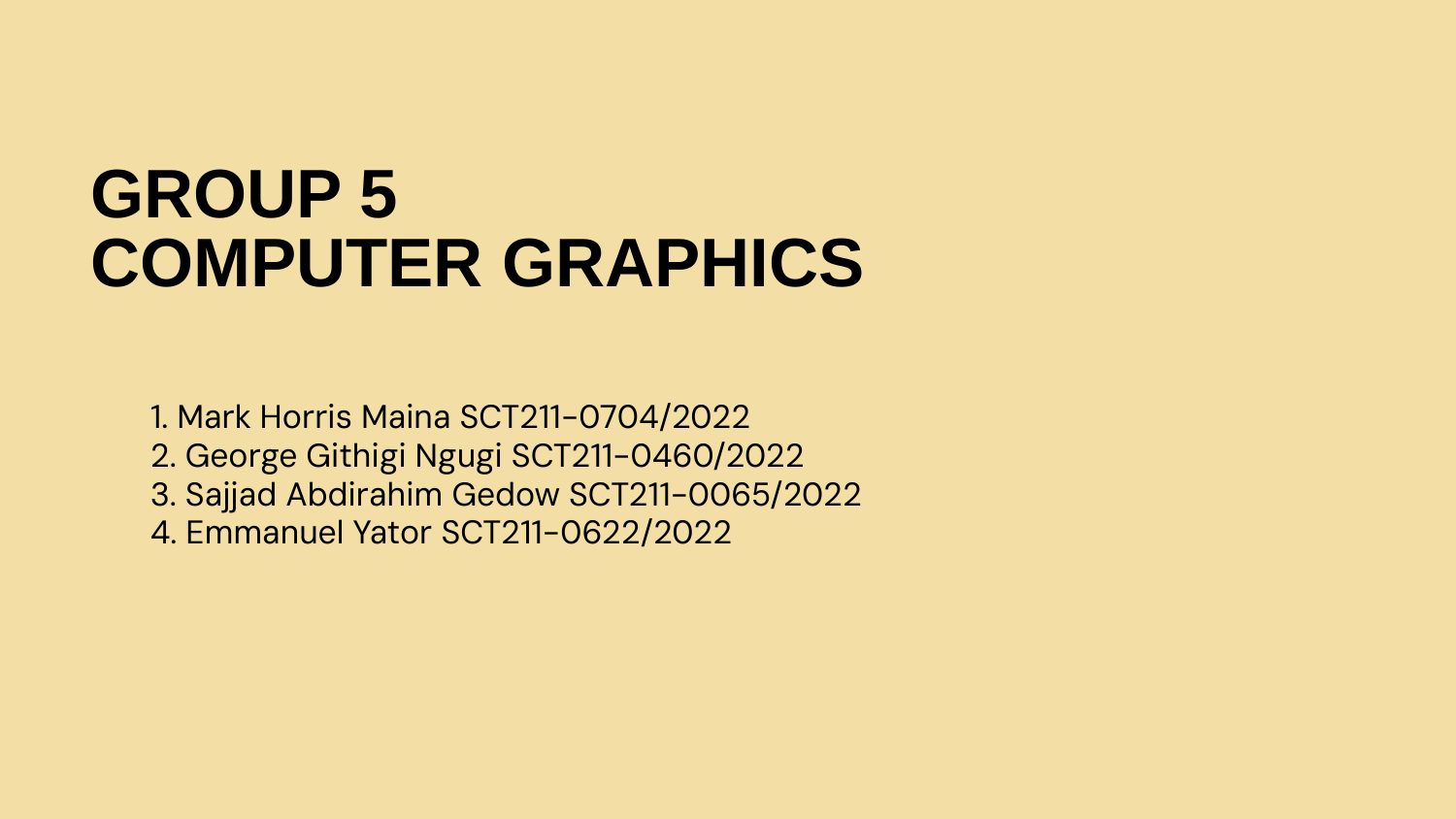

GROUP 5
COMPUTER GRAPHICS
1. Mark Horris Maina SCT211-0704/2022
2. George Githigi Ngugi SCT211-0460/2022
3. Sajjad Abdirahim Gedow SCT211-0065/2022
4. Emmanuel Yator SCT211-0622/2022